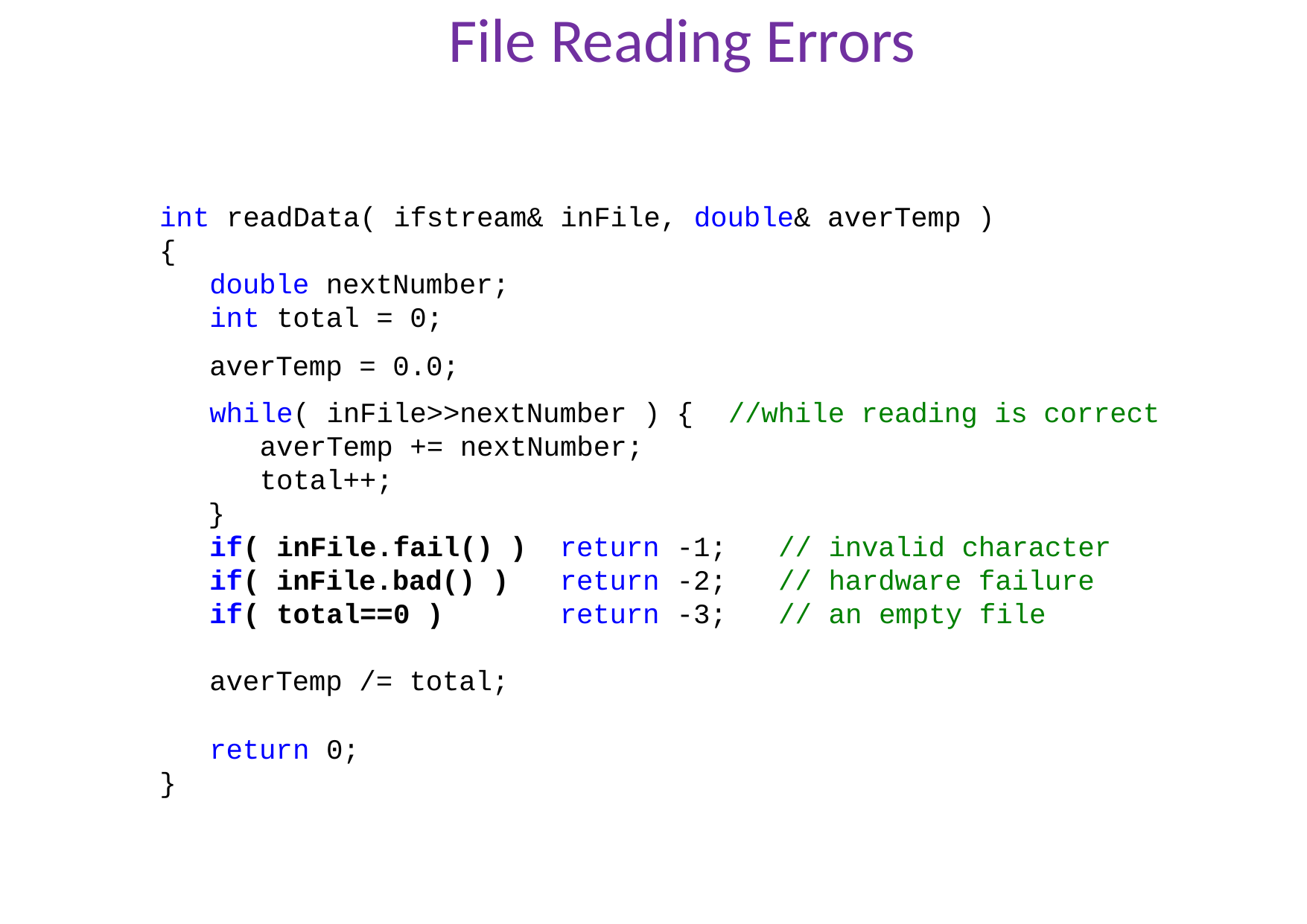

# File Reading Errors
int readData( ifstream& inFile, double& averTemp )
{
double nextNumber; int total = 0;
averTemp = 0.0;
while( inFile>>nextNumber ) averTemp += nextNumber; total++;
}
{	//while reading is
correct
if( inFile.fail() ) if( inFile.bad() ) if( total==0 )
return return return
-1;	// invalid character
-2;	// hardware failure
-3;	// an empty file
averTemp /= total;

return 0;
}